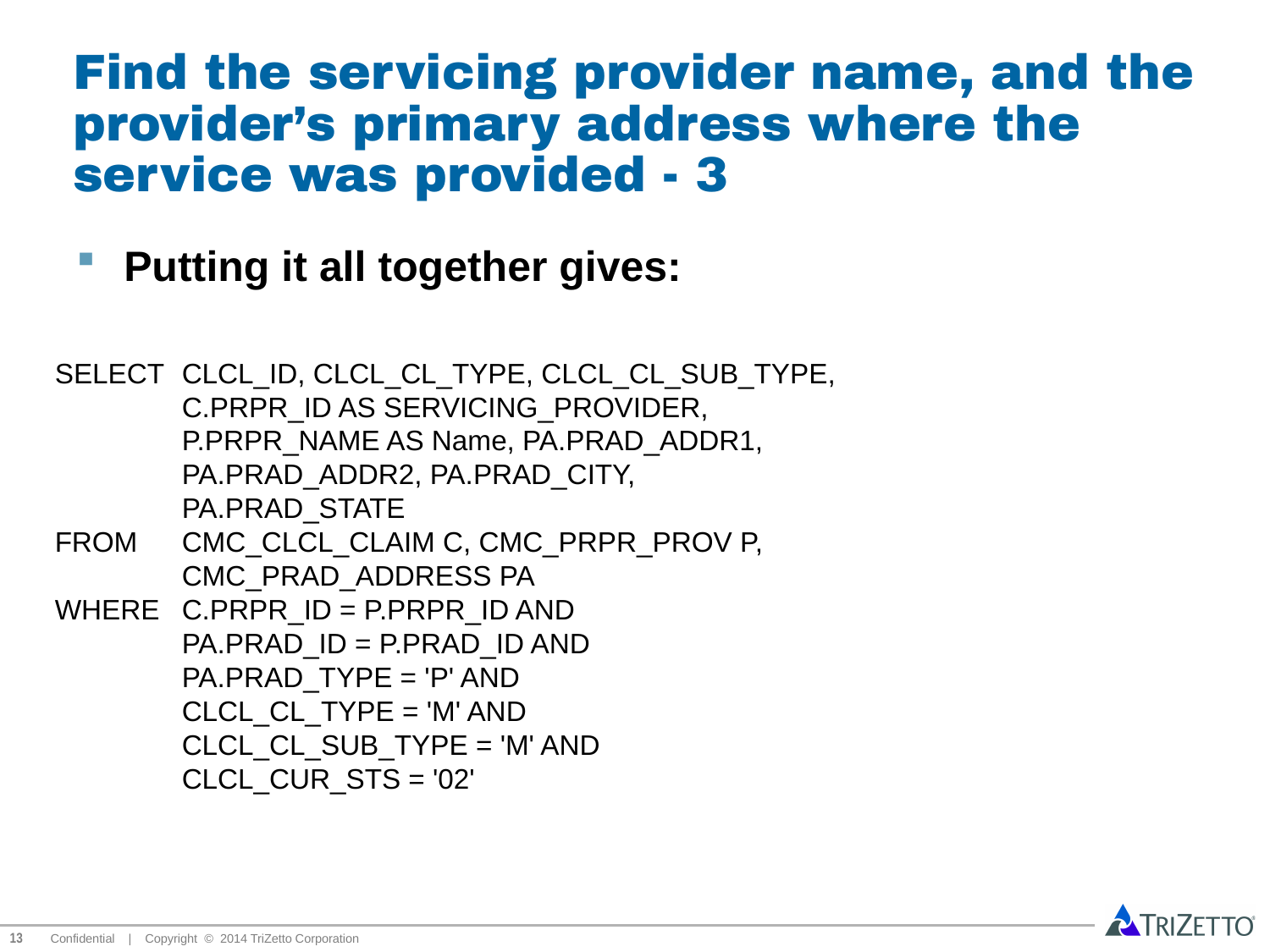

# Find the servicing provider name, and the provider’s primary address where the service was provided - 3
Putting it all together gives:
SELECT	CLCL_ID, CLCL_CL_TYPE, CLCL_CL_SUB_TYPE,
	C.PRPR_ID AS SERVICING_PROVIDER,
	P.PRPR_NAME AS Name, PA.PRAD_ADDR1,
	PA.PRAD_ADDR2, PA.PRAD_CITY,
	PA.PRAD_STATE
FROM	CMC_CLCL_CLAIM C, CMC_PRPR_PROV P,
	CMC_PRAD_ADDRESS PA
WHERE	C.PRPR_ID = P.PRPR_ID AND
	PA.PRAD_ID = P.PRAD_ID AND
	PA.PRAD_TYPE = 'P' AND
	CLCL_CL_TYPE = 'M' AND
	CLCL_CL_SUB_TYPE = 'M' AND
	CLCL_CUR_STS = '02'